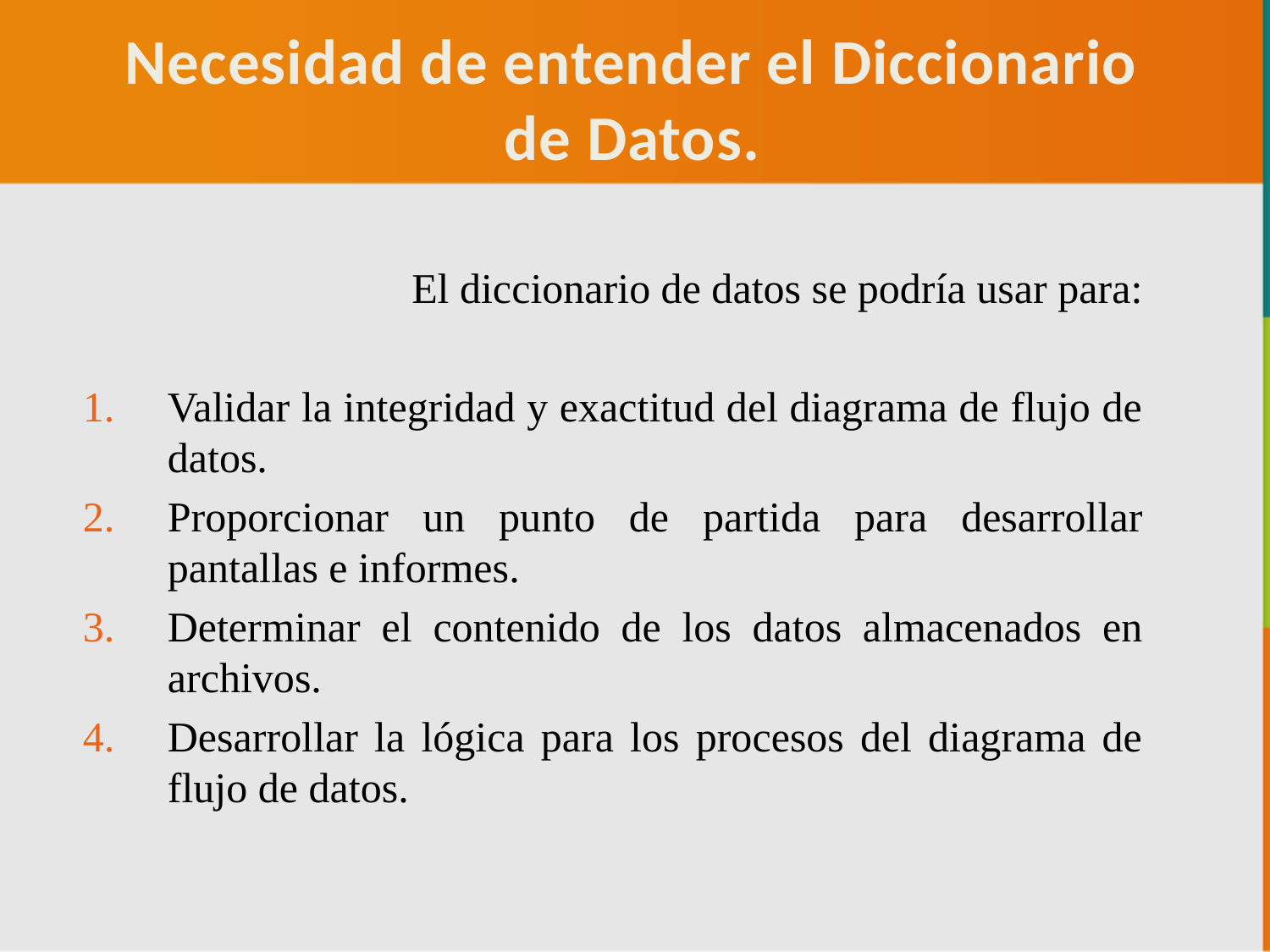

Necesidad de entender el Diccionario de Datos.
El diccionario de datos se podría usar para:

Validar la integridad y exactitud del diagrama de flujo de datos.
Proporcionar un punto de partida para desarrollar pantallas e informes.
Determinar el contenido de los datos almacenados en archivos.
Desarrollar la lógica para los procesos del diagrama de flujo de datos.